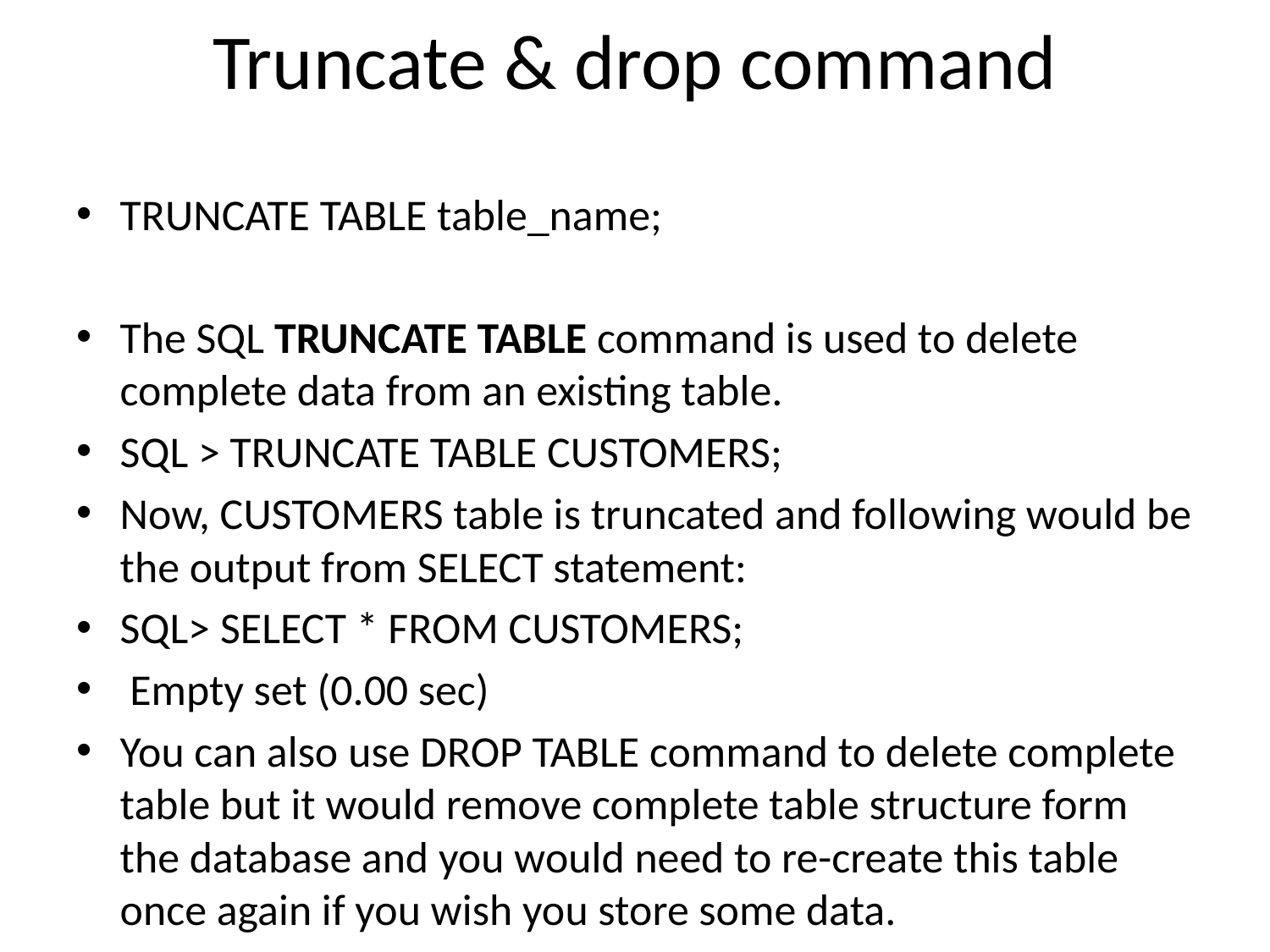

# Truncate & drop command
TRUNCATE TABLE table_name;

The SQL TRUNCATE TABLE command is used to delete complete data from an existing table.
SQL > TRUNCATE TABLE CUSTOMERS;
Now, CUSTOMERS table is truncated and following would be the output from SELECT statement:
SQL> SELECT * FROM CUSTOMERS;
 Empty set (0.00 sec)
You can also use DROP TABLE command to delete complete table but it would remove complete table structure form the database and you would need to re-create this table once again if you wish you store some data.